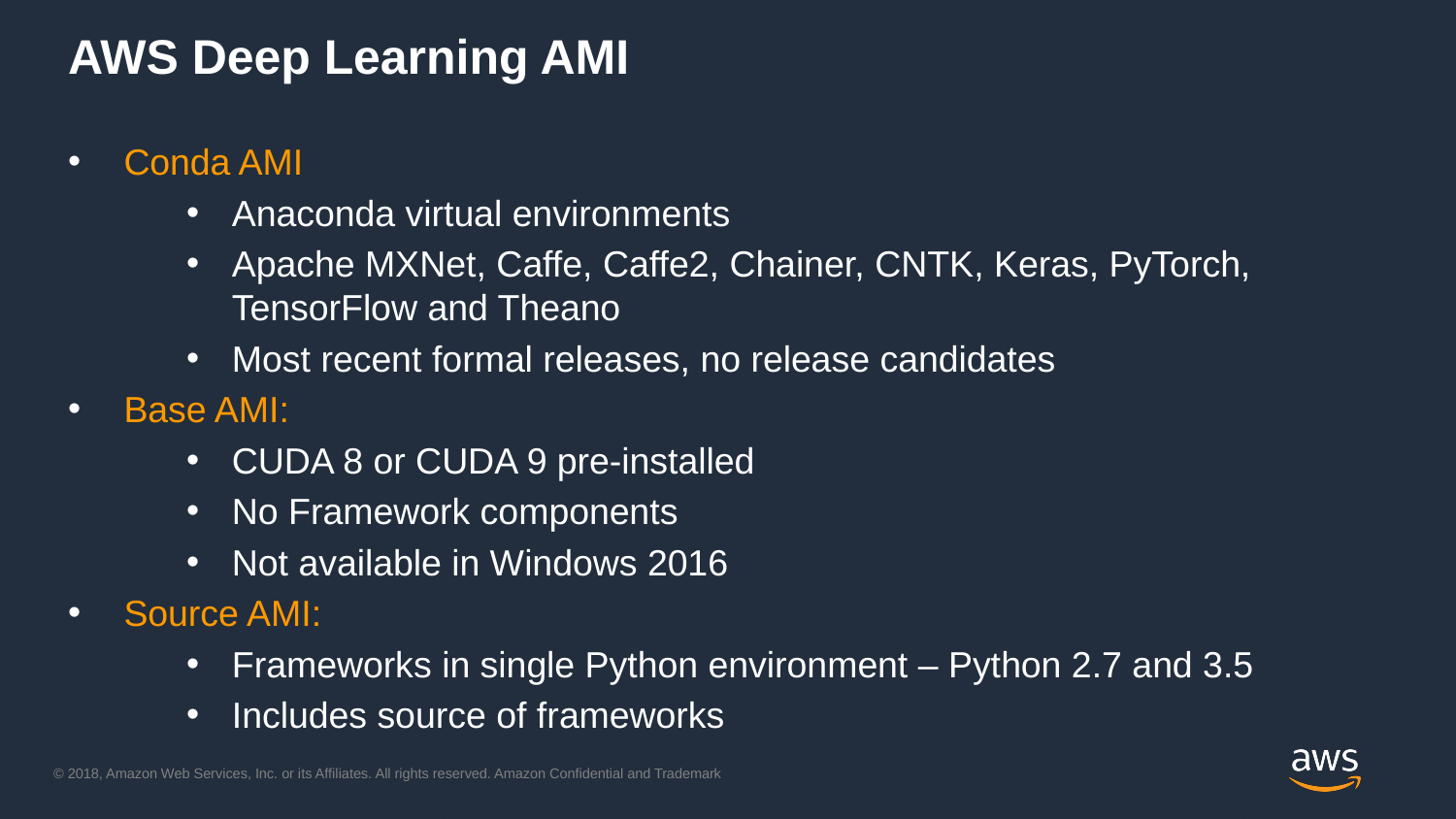

# AWS Deep Learning AMI

 Conda AMI
Anaconda virtual environments
Apache MXNet, Caffe, Caffe2, Chainer, CNTK, Keras, PyTorch, TensorFlow and Theano
Most recent formal releases, no release candidates
 Base AMI:
CUDA 8 or CUDA 9 pre-installed
No Framework components
Not available in Windows 2016
 Source AMI:
Frameworks in single Python environment – Python 2.7 and 3.5
Includes source of frameworks